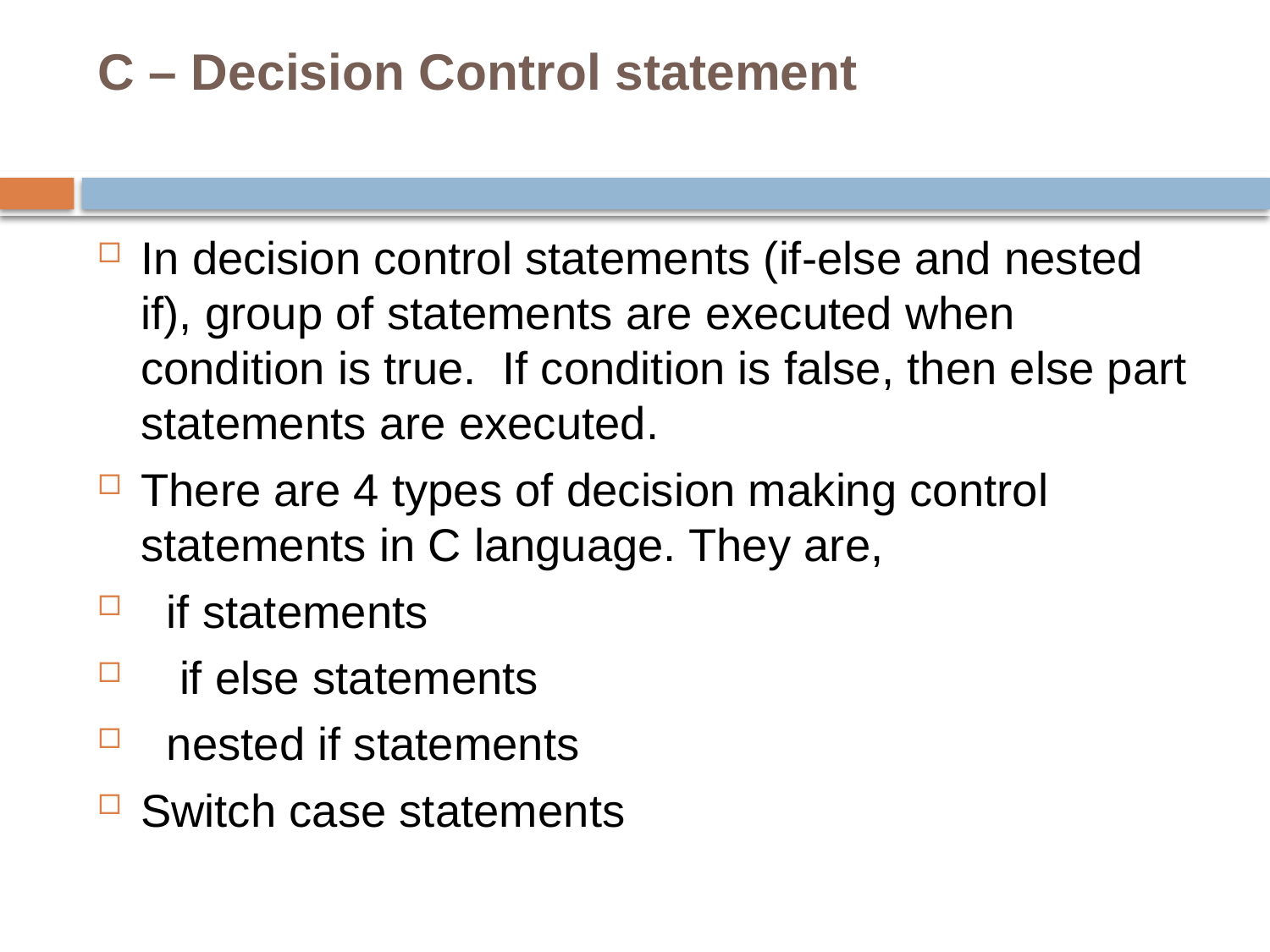

# C – Decision Control statement
In decision control statements (if-else and nested if), group of statements are executed when condition is true.  If condition is false, then else part statements are executed.
There are 4 types of decision making control statements in C language. They are,
  if statements
   if else statements
  nested if statements
Switch case statements